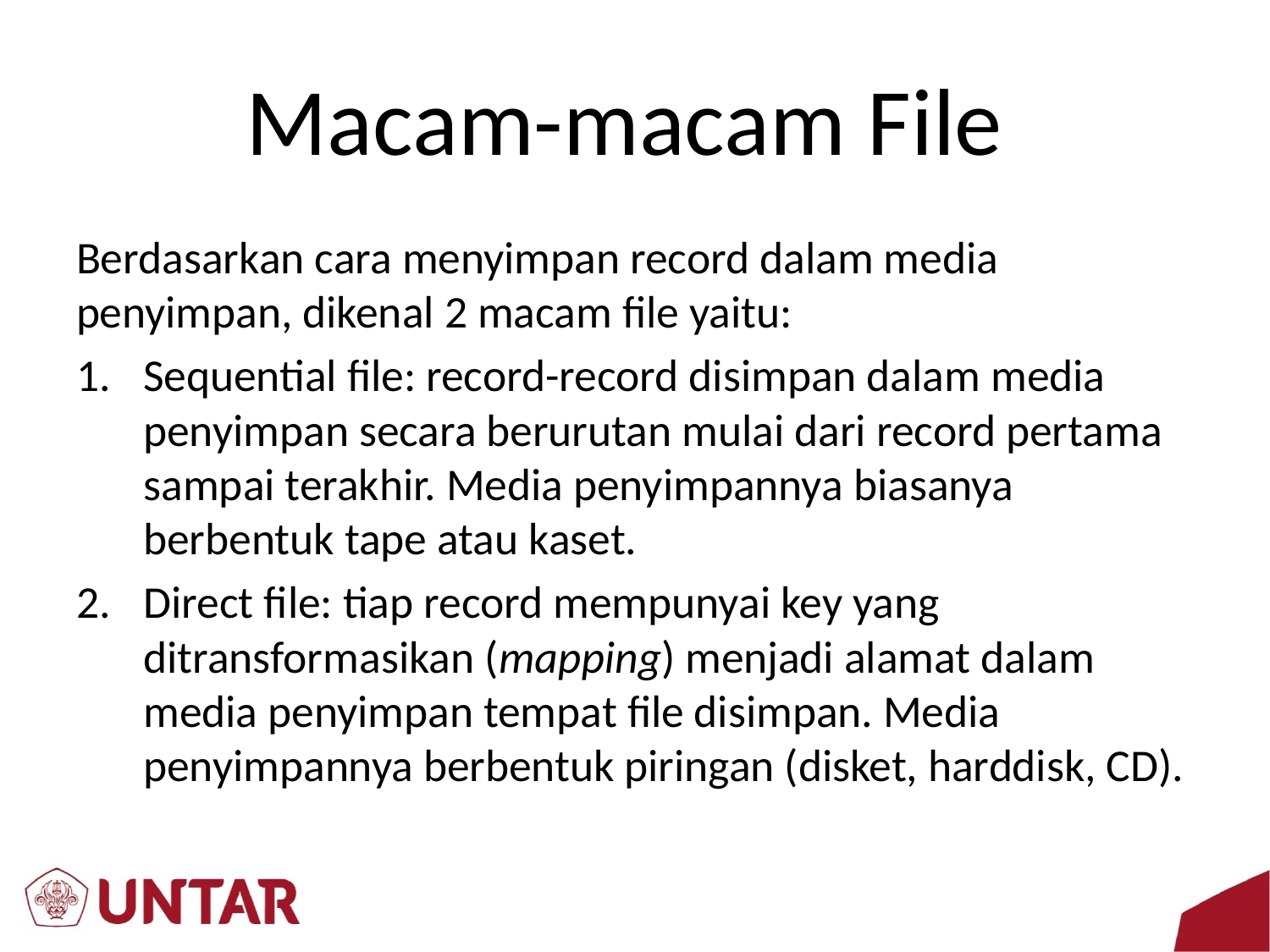

# Macam-macam File
Berdasarkan cara menyimpan record dalam media penyimpan, dikenal 2 macam file yaitu:
Sequential file: record-record disimpan dalam media penyimpan secara berurutan mulai dari record pertama sampai terakhir. Media penyimpannya biasanya berbentuk tape atau kaset.
Direct file: tiap record mempunyai key yang ditransformasikan (mapping) menjadi alamat dalam media penyimpan tempat file disimpan. Media penyimpannya berbentuk piringan (disket, harddisk, CD).